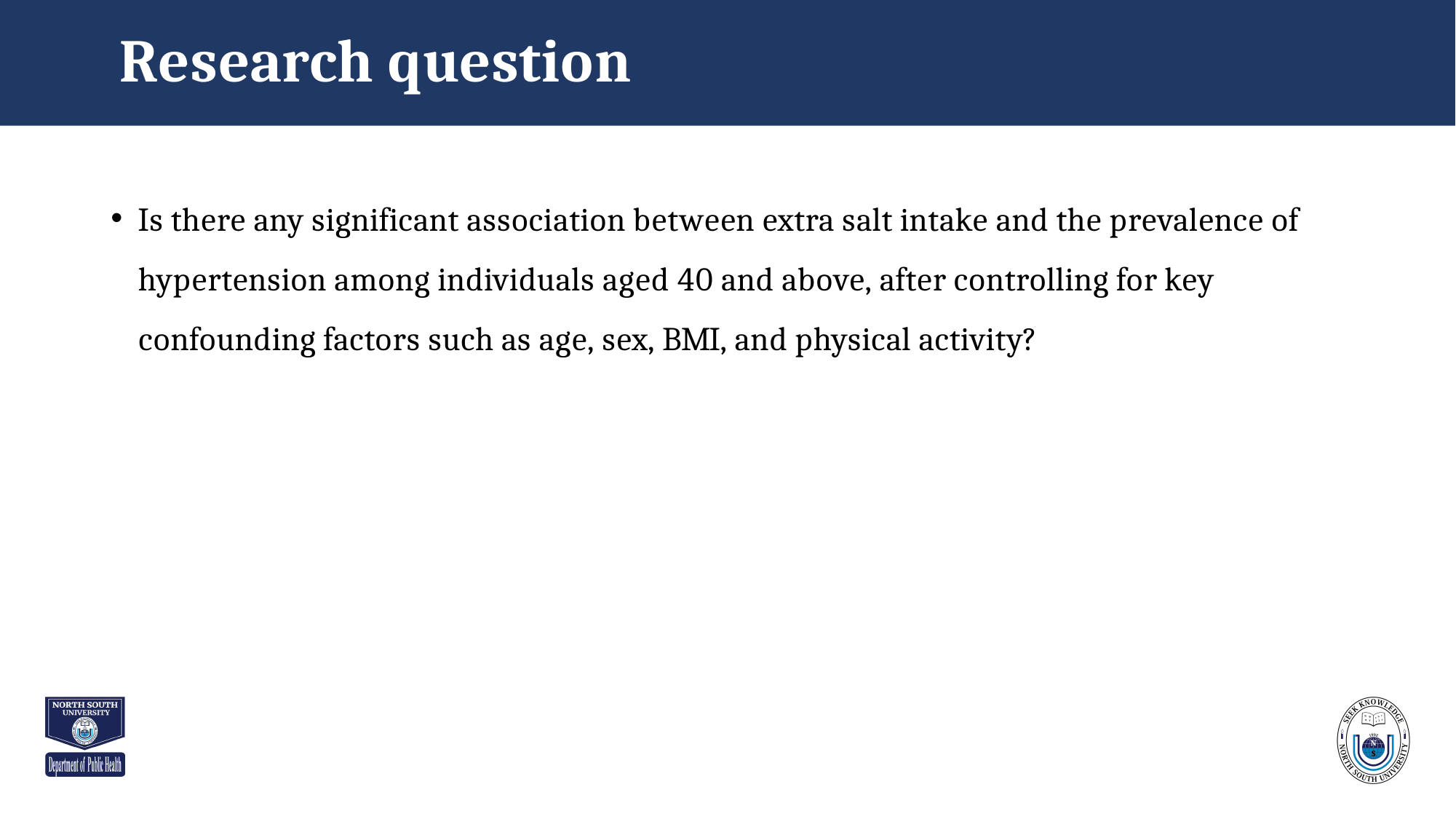

# Research question
Is there any significant association between extra salt intake and the prevalence of hypertension among individuals aged 40 and above, after controlling for key confounding factors such as age, sex, BMI, and physical activity?